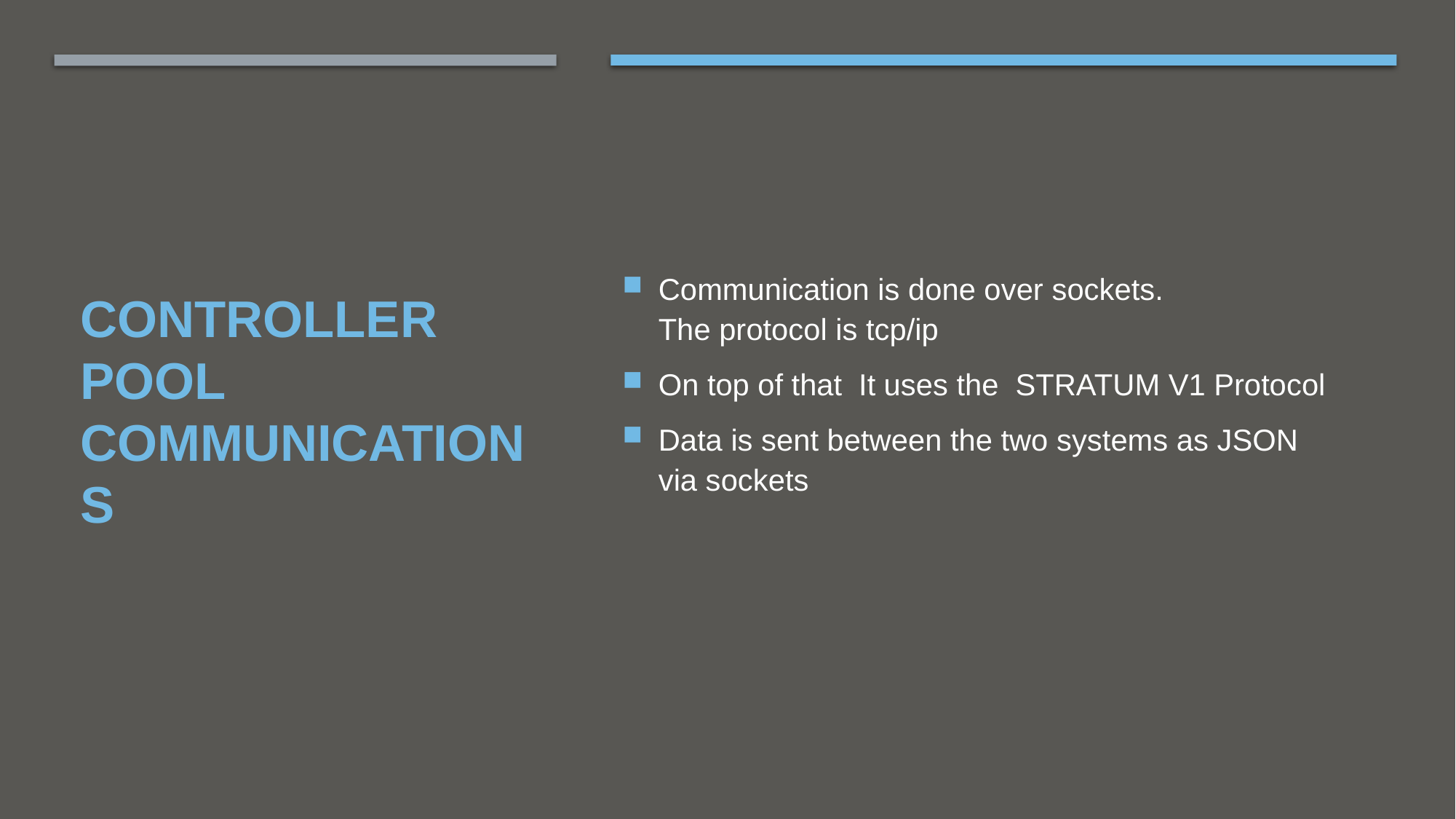

Communication is done over sockets.
The protocol is tcp/ip
On top of that  It uses the  STRATUM V1 Protocol
Data is sent between the two systems as JSON  via sockets

# Controller Pool communications